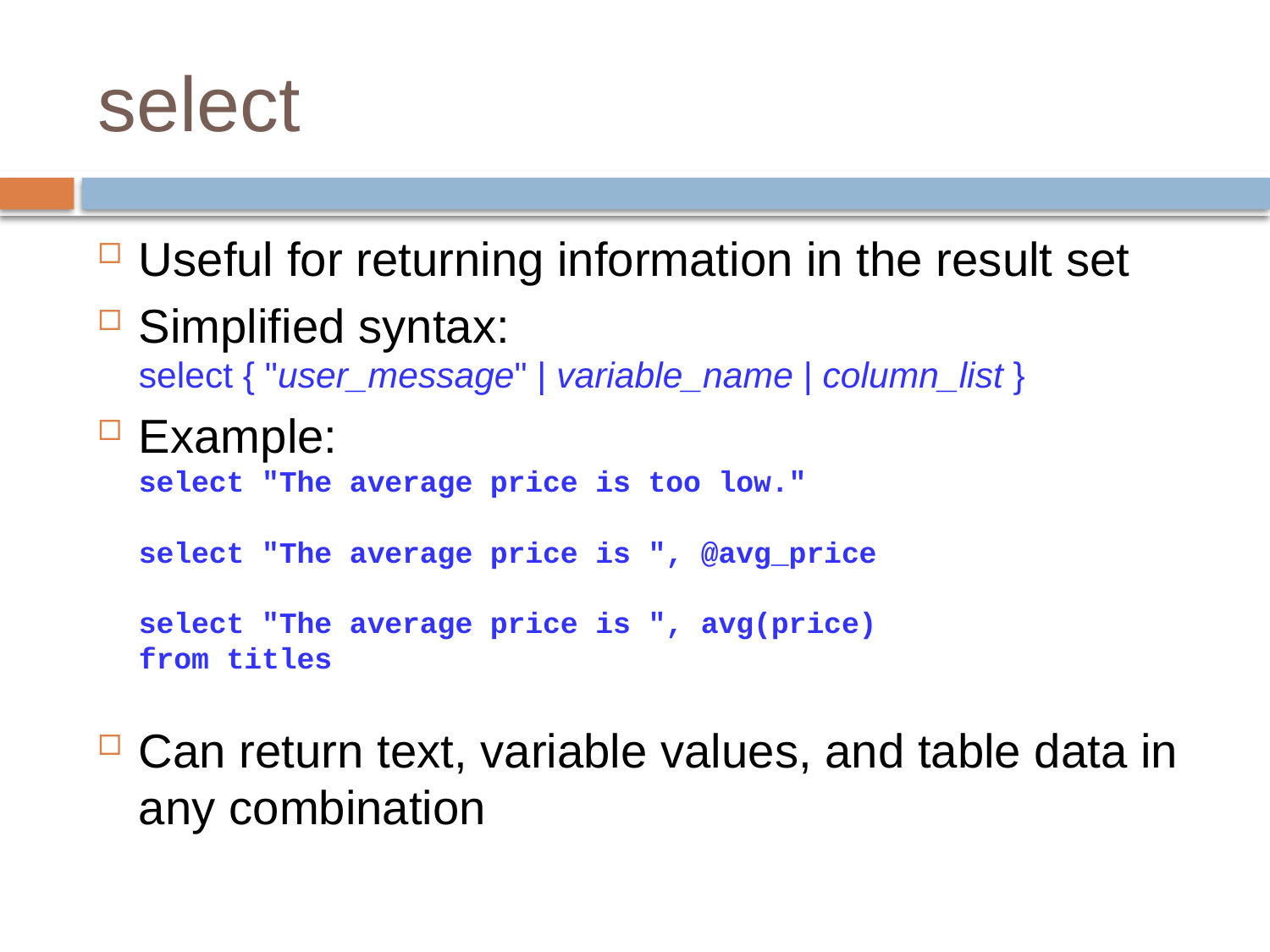

# select
Useful for returning information in the result set
Simplified syntax:
	select { "user_message" | variable_name | column_list }
Example:
	select "The average price is too low."

	select "The average price is ", @avg_price

	select "The average price is ", avg(price)
							from titles

Can return text, variable values, and table data in any combination